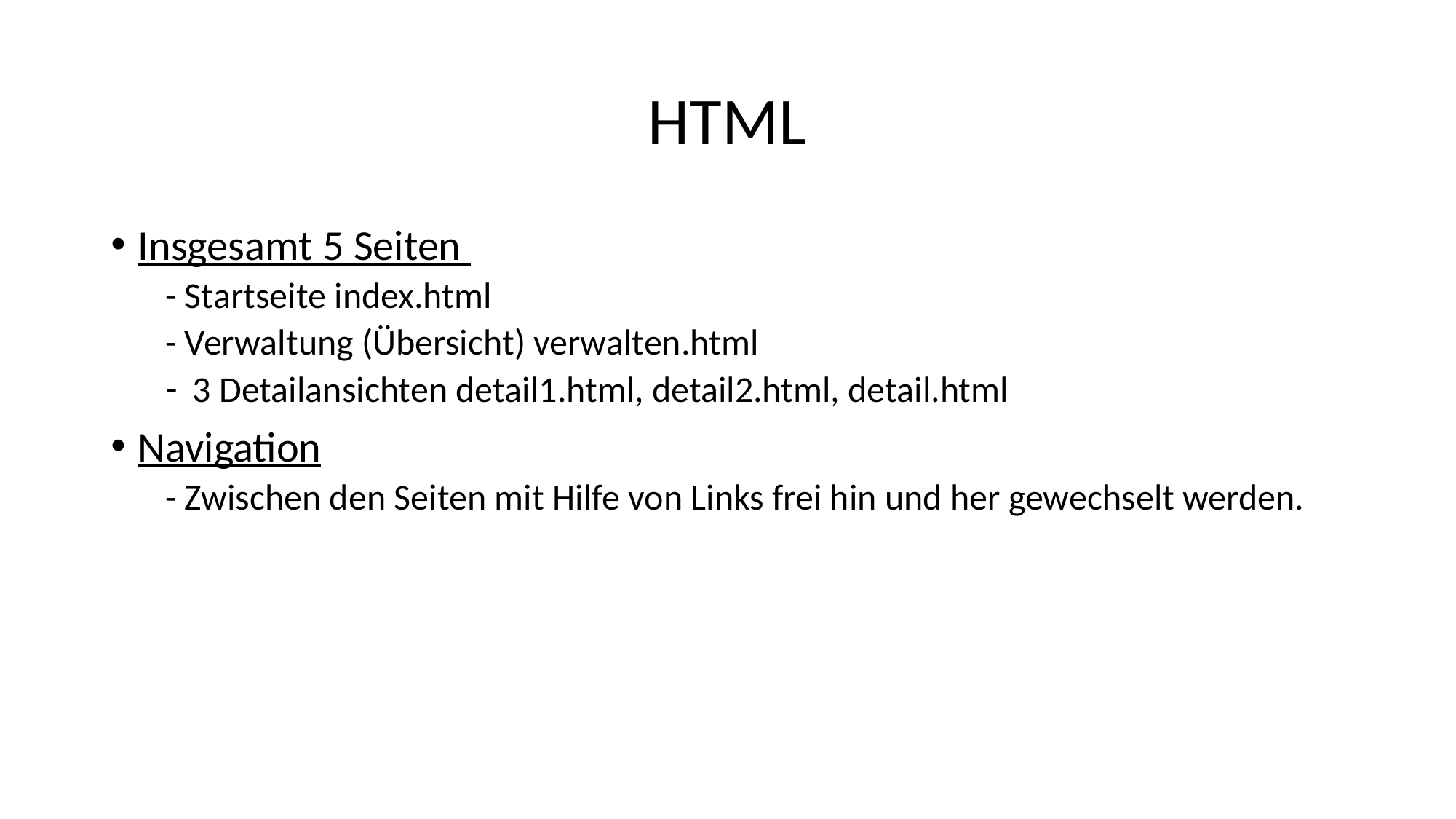

# HTML
Insgesamt 5 Seiten
- Startseite index.html
- Verwaltung (Übersicht) verwalten.html
3 Detailansichten detail1.html, detail2.html, detail.html
Navigation
- Zwischen den Seiten mit Hilfe von Links frei hin und her gewechselt werden.